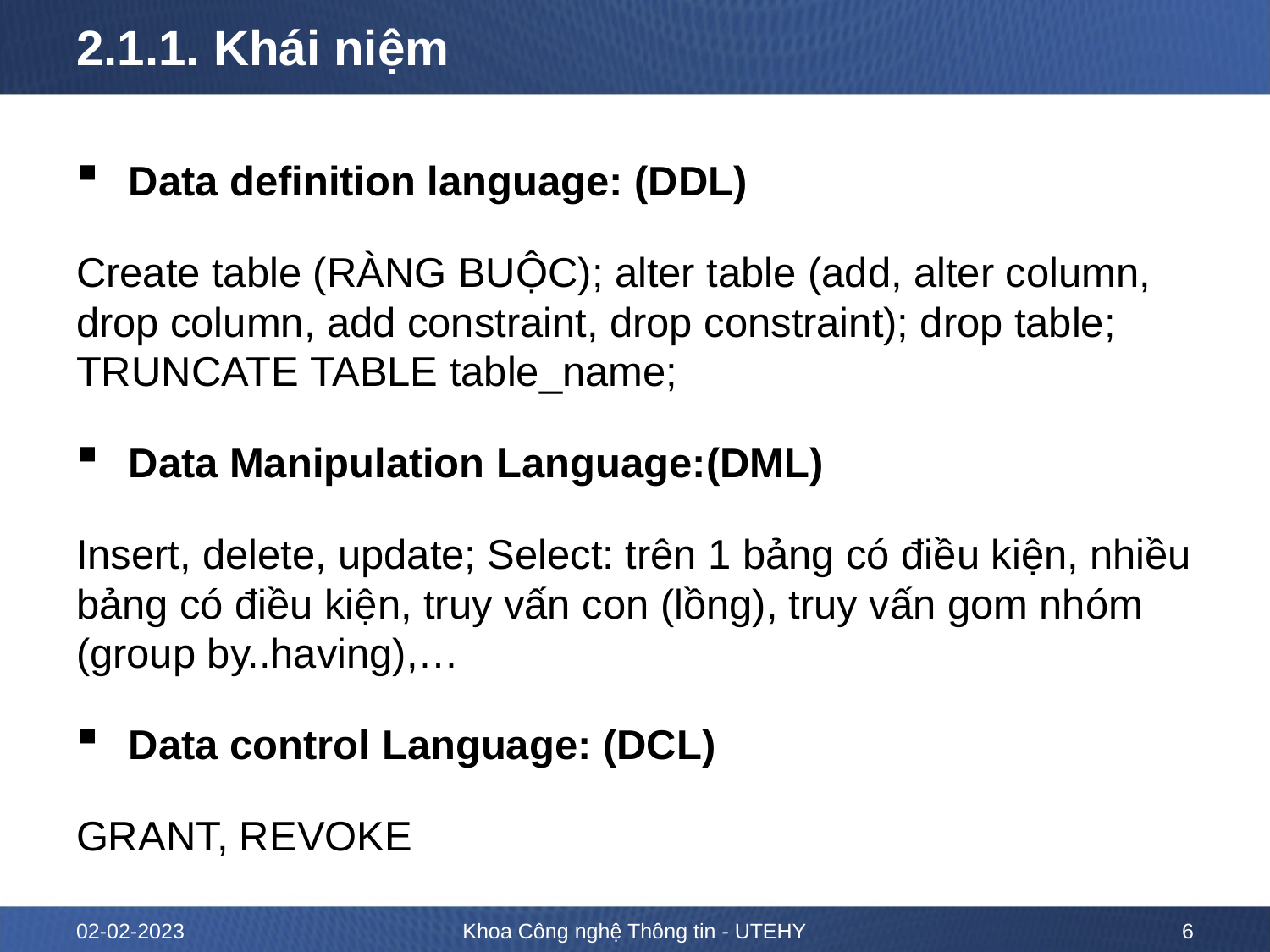

# 2.1.1. Khái niệm
Data definition language: (DDL)
Create table (RÀNG BUỘC); alter table (add, alter column, drop column, add constraint, drop constraint); drop table; TRUNCATE TABLE table_name;
Data Manipulation Language:(DML)
Insert, delete, update; Select: trên 1 bảng có điều kiện, nhiều bảng có điều kiện, truy vấn con (lồng), truy vấn gom nhóm (group by..having),…
Data control Language: (DCL)
GRANT, REVOKE

02-02-2023
Khoa Công nghệ Thông tin - UTEHY
6